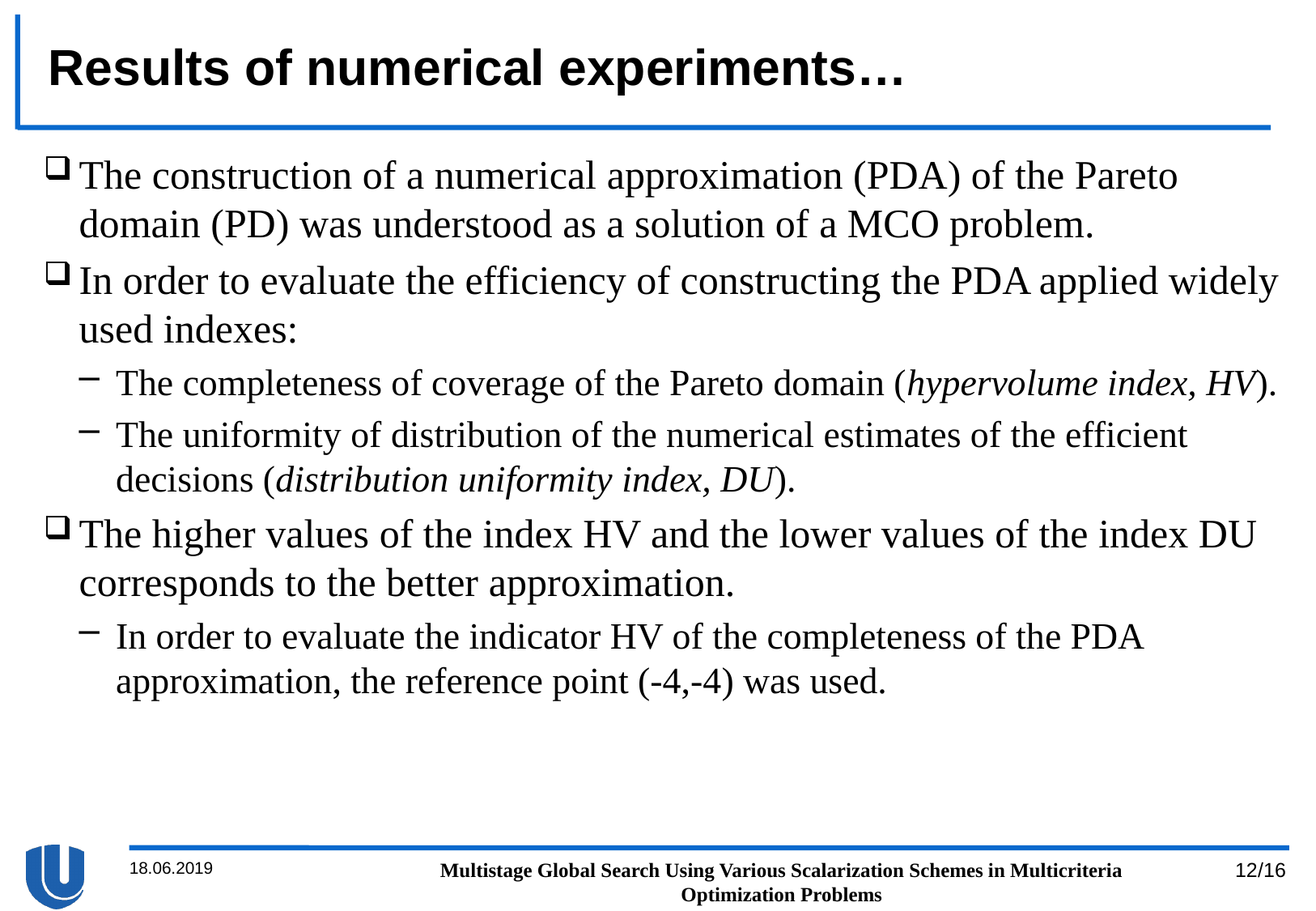

# Results of numerical experiments…
The construction of a numerical approximation (PDA) of the Pareto domain (PD) was understood as a solution of a MCO problem.
In order to evaluate the efficiency of constructing the PDA applied widely used indexes:
The completeness of coverage of the Pareto domain (hypervolume index, HV).
The uniformity of distribution of the numerical estimates of the efficient decisions (distribution uniformity index, DU).
The higher values of the index HV and the lower values of the index DU corresponds to the better approximation.
In order to evaluate the indicator HV of the completeness of the PDA approximation, the reference point (-4,-4) was used.

18.06.2019
Multistage Global Search Using Various Scalarization Schemes in Multicriteria Optimization Problems
12/16